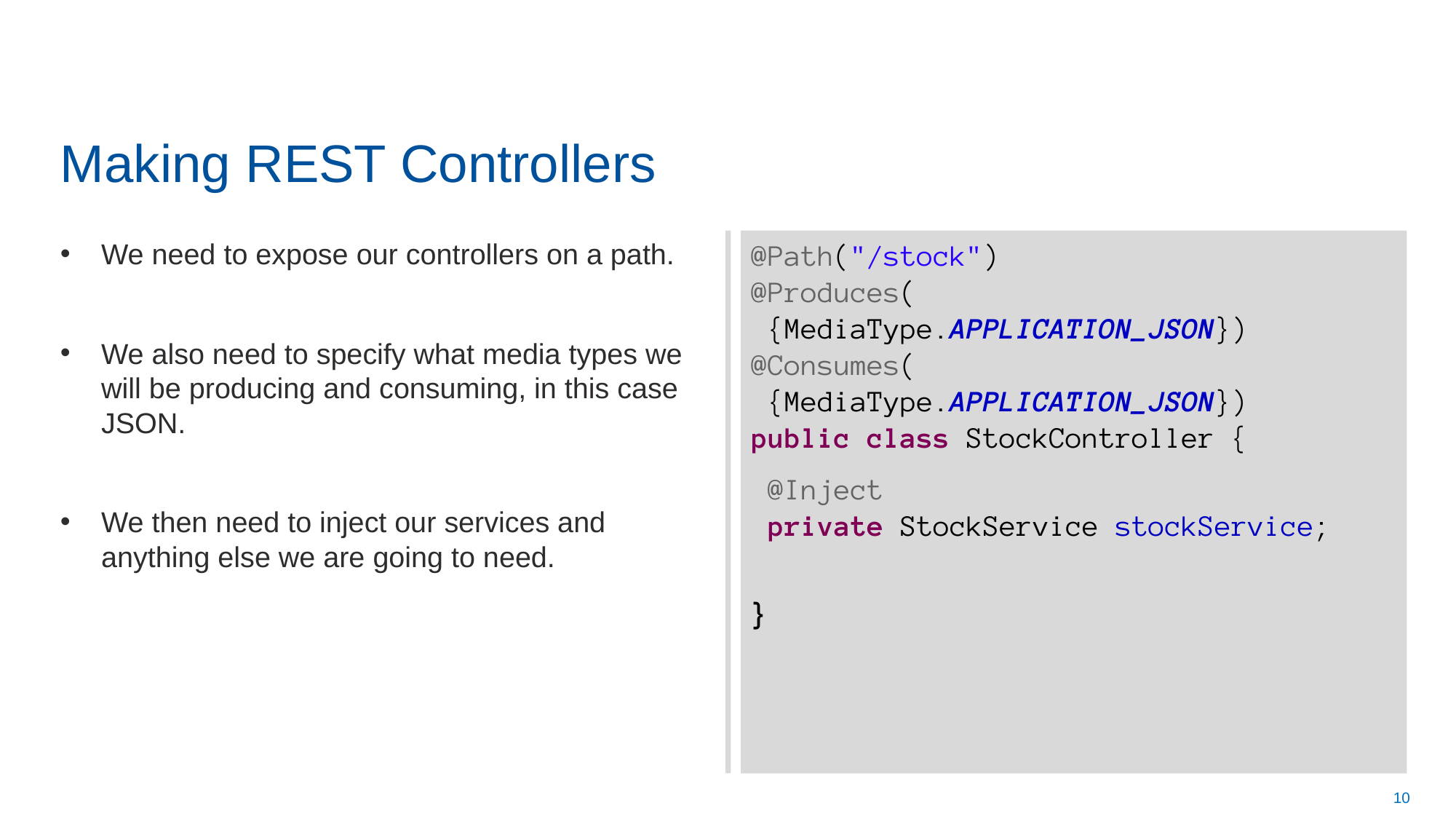

# Making REST Controllers
We need to expose our controllers on a path.

We also need to specify what media types we will be producing and consuming, in this case JSON.

We then need to inject our services and anything else we are going to need.
@Path("/stock")
@Produces(
 {MediaType.APPLICATION_JSON})
@Consumes(
 {MediaType.APPLICATION_JSON})
public class StockController {
 @Inject
 private StockService stockService;
}